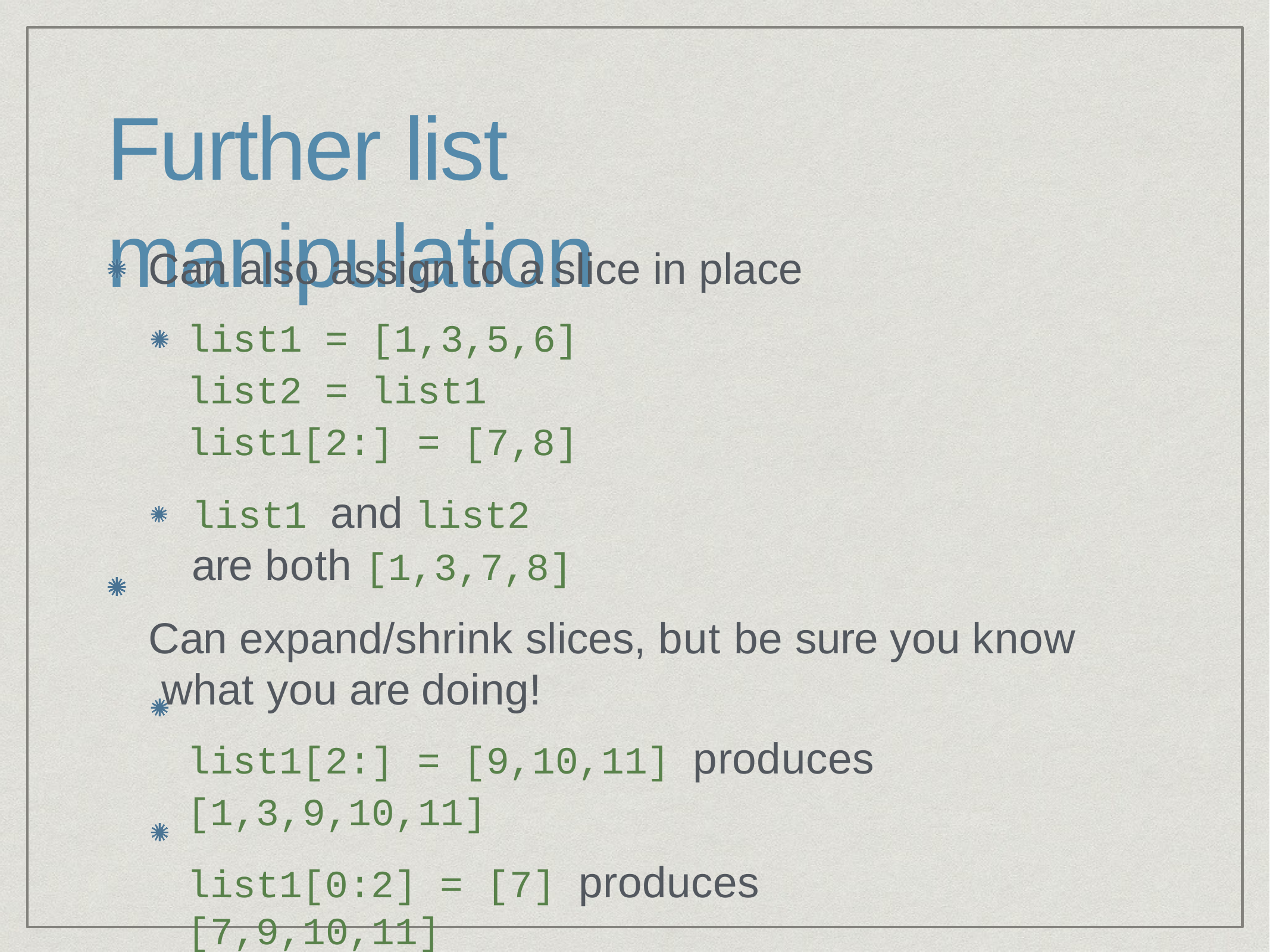

# Further list manipulation
Can also assign to a slice in place
list1 = [1,3,5,6]
list2 = list1  list1[2:] = [7,8]
list1 and list2 are both [1,3,7,8]
Can expand/shrink slices, but be sure you know  what you are doing!
list1[2:] = [9,10,11] produces
[1,3,9,10,11]
list1[0:2] = [7] produces	[7,9,10,11]